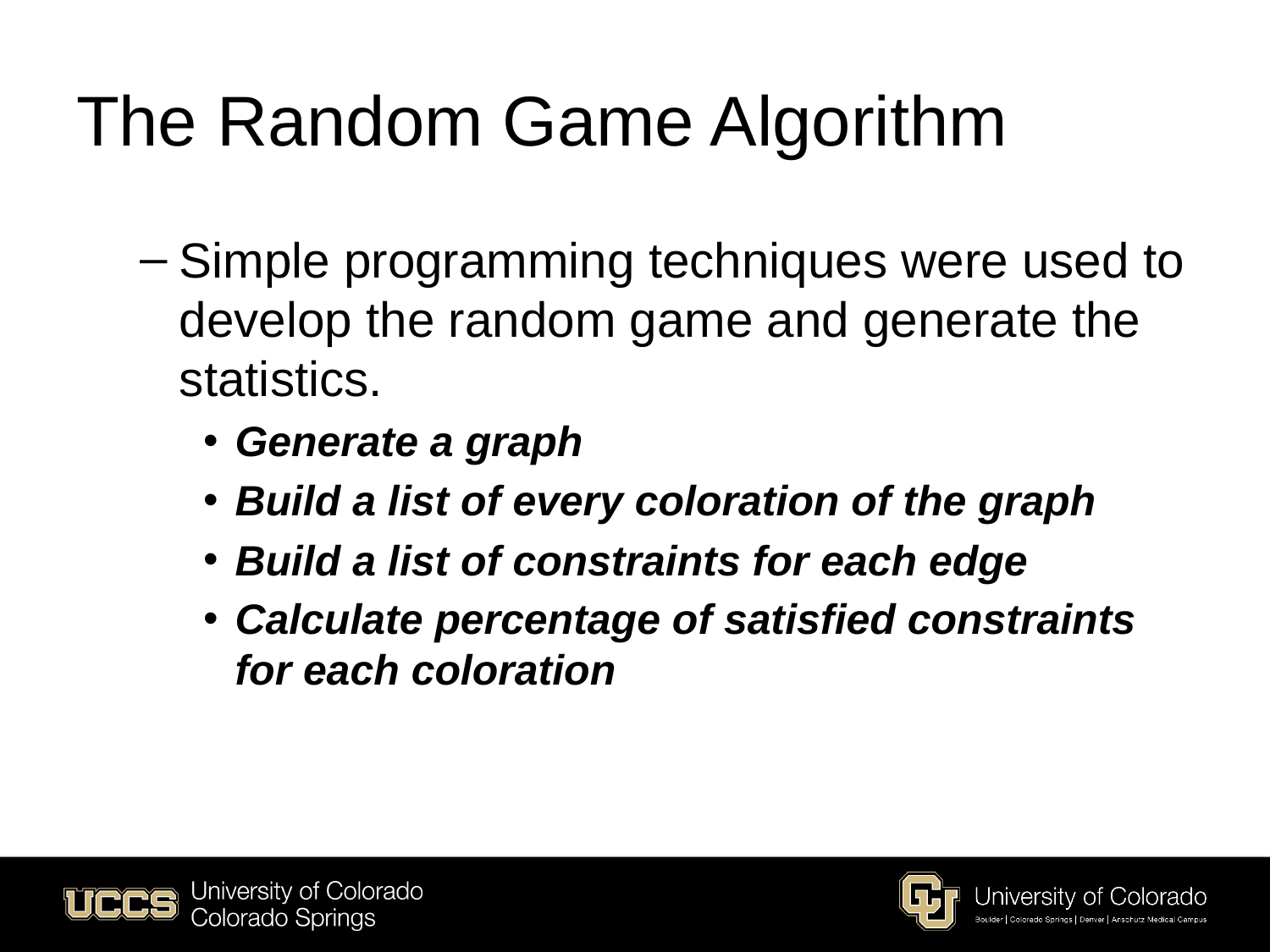

# The Random Game Algorithm
Simple programming techniques were used to develop the random game and generate the statistics.
Generate a graph
Build a list of every coloration of the graph
Build a list of constraints for each edge
Calculate percentage of satisfied constraints for each coloration